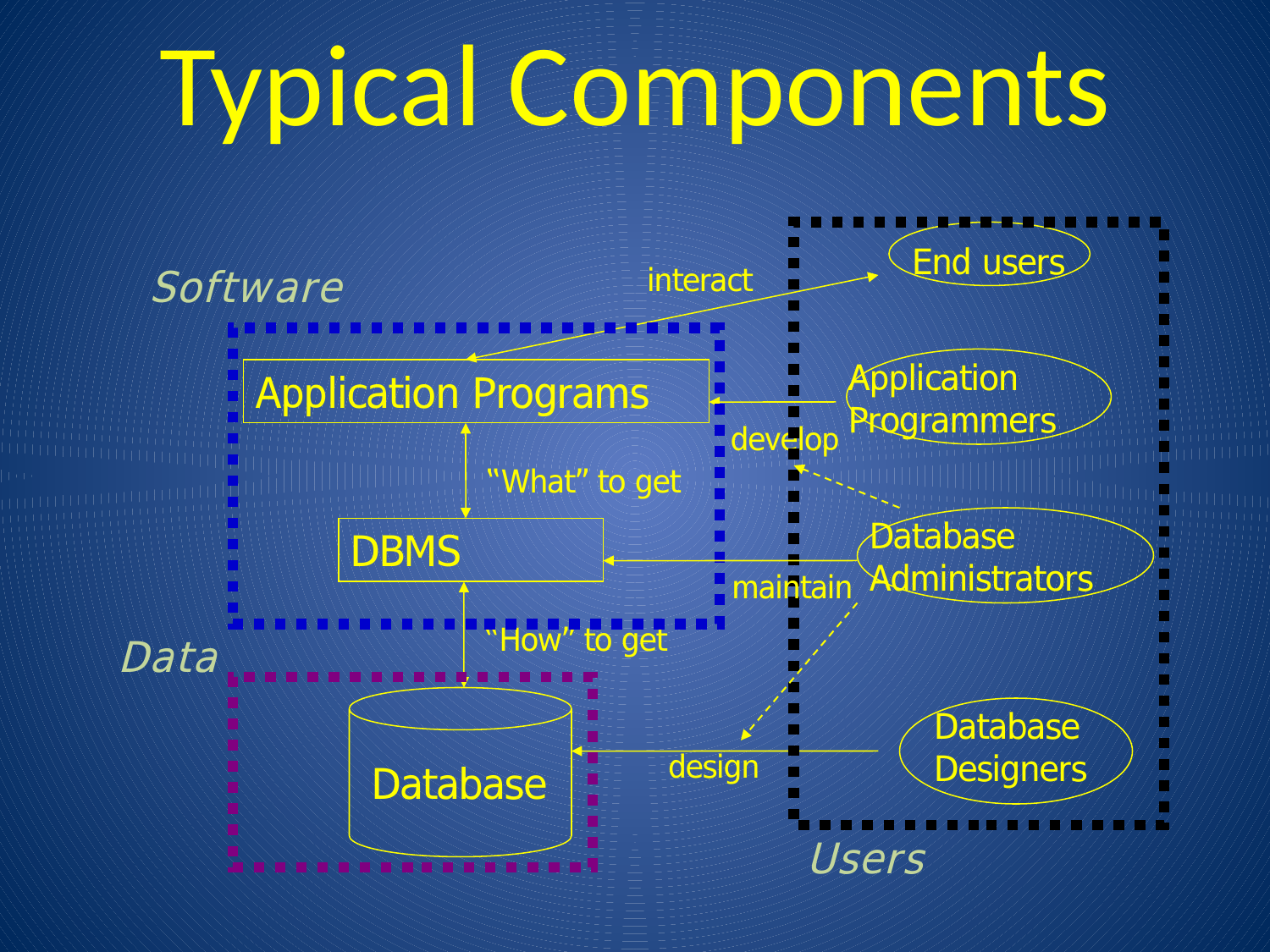

# Typical Components

 End users
interact

Software

Application Programmers

  develop
Application Programs

“What” to get

Database Administrators

maintain
DBMS

“How” to get

Database

Data

   Database
   Designers

design

Users